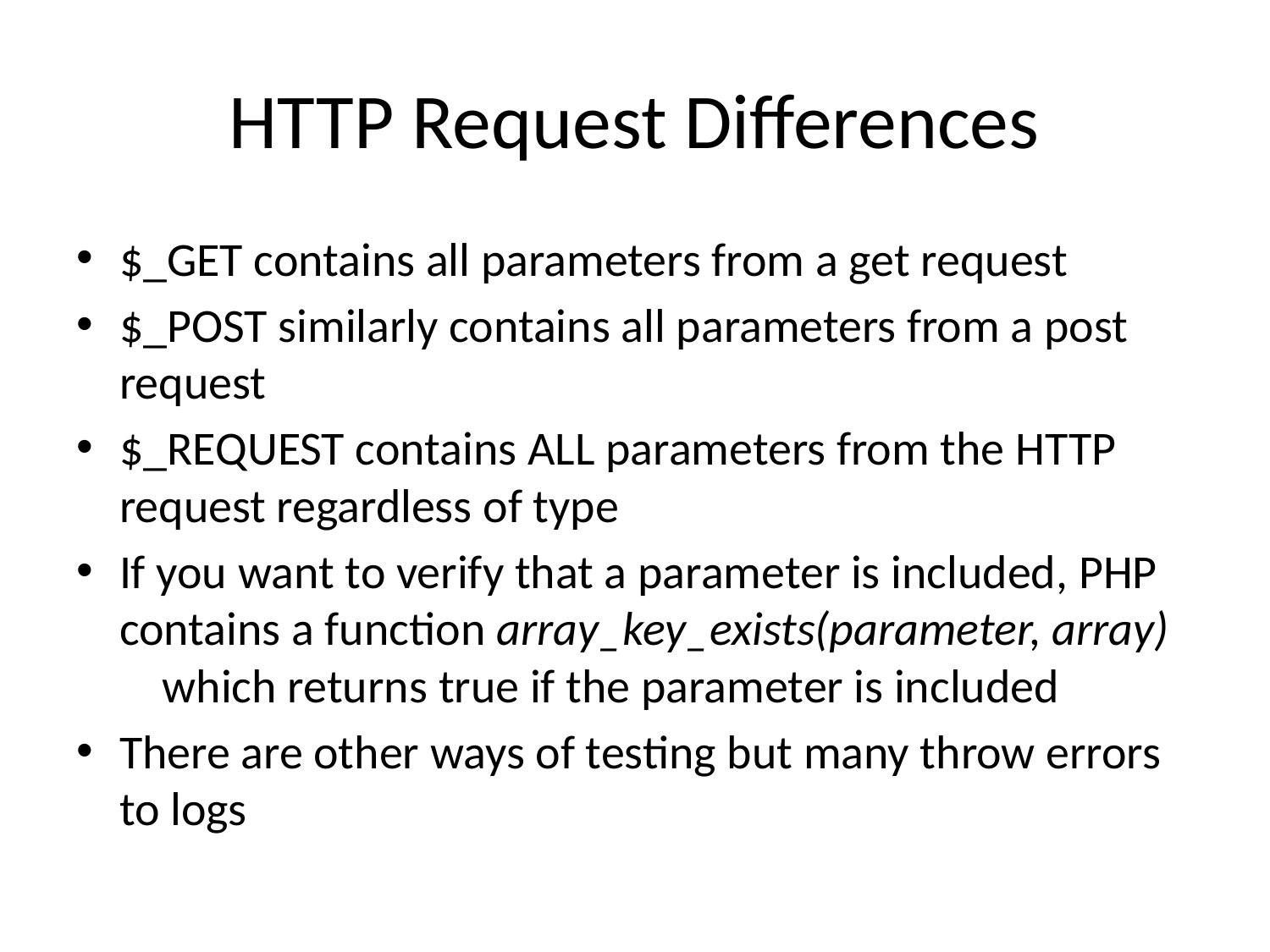

# HTTP Request Differences
$_GET contains all parameters from a get request
$_POST similarly contains all parameters from a post request
$_REQUEST contains ALL parameters from the HTTP request regardless of type
If you want to verify that a parameter is included, PHP contains a function array_key_exists(parameter, array) 			     which returns true if the parameter is included
There are other ways of testing but many throw errors to logs